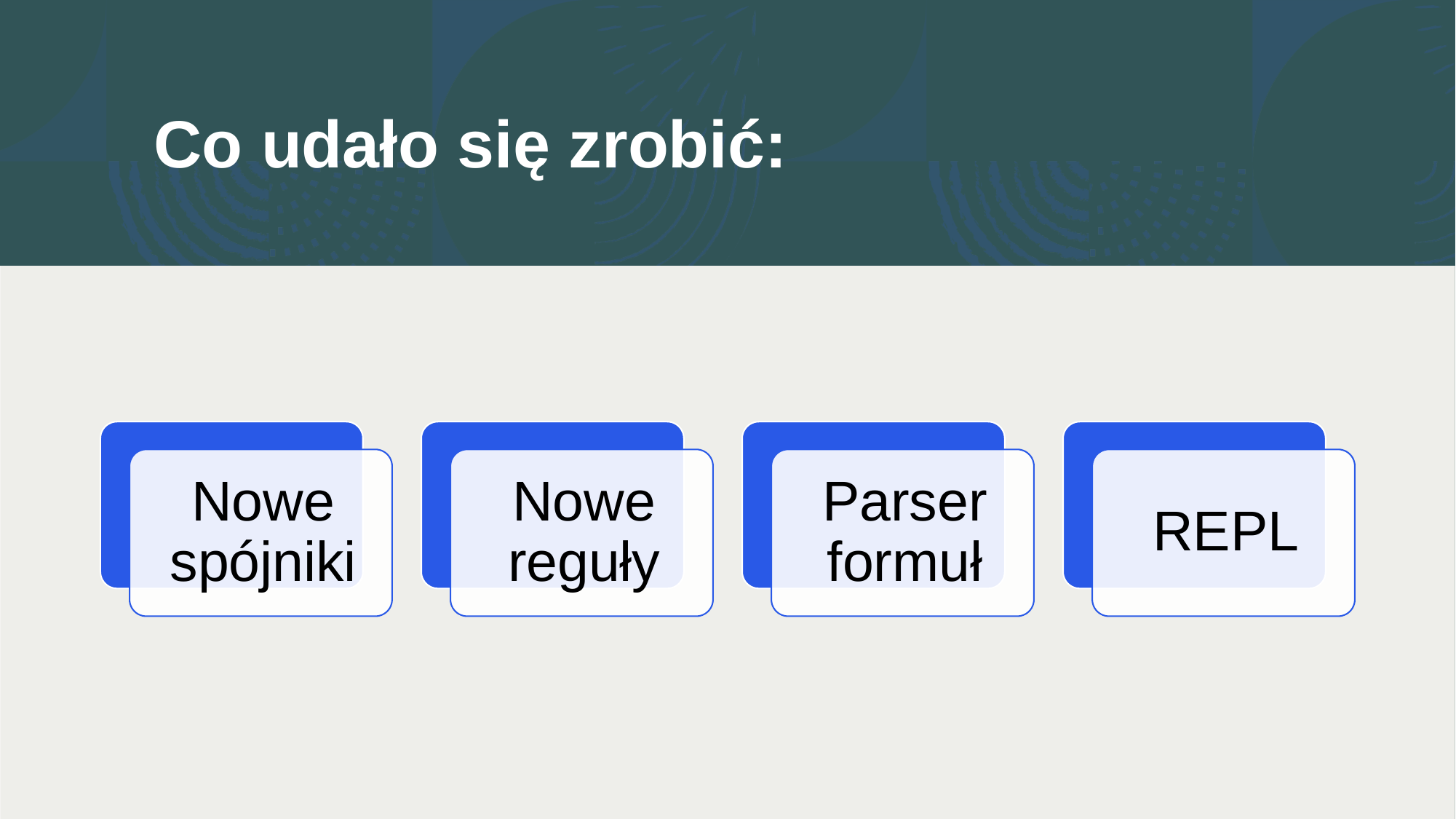

# Co udało się zrobić:
Nowe spójniki
Nowe reguły
Parser formuł
REPL